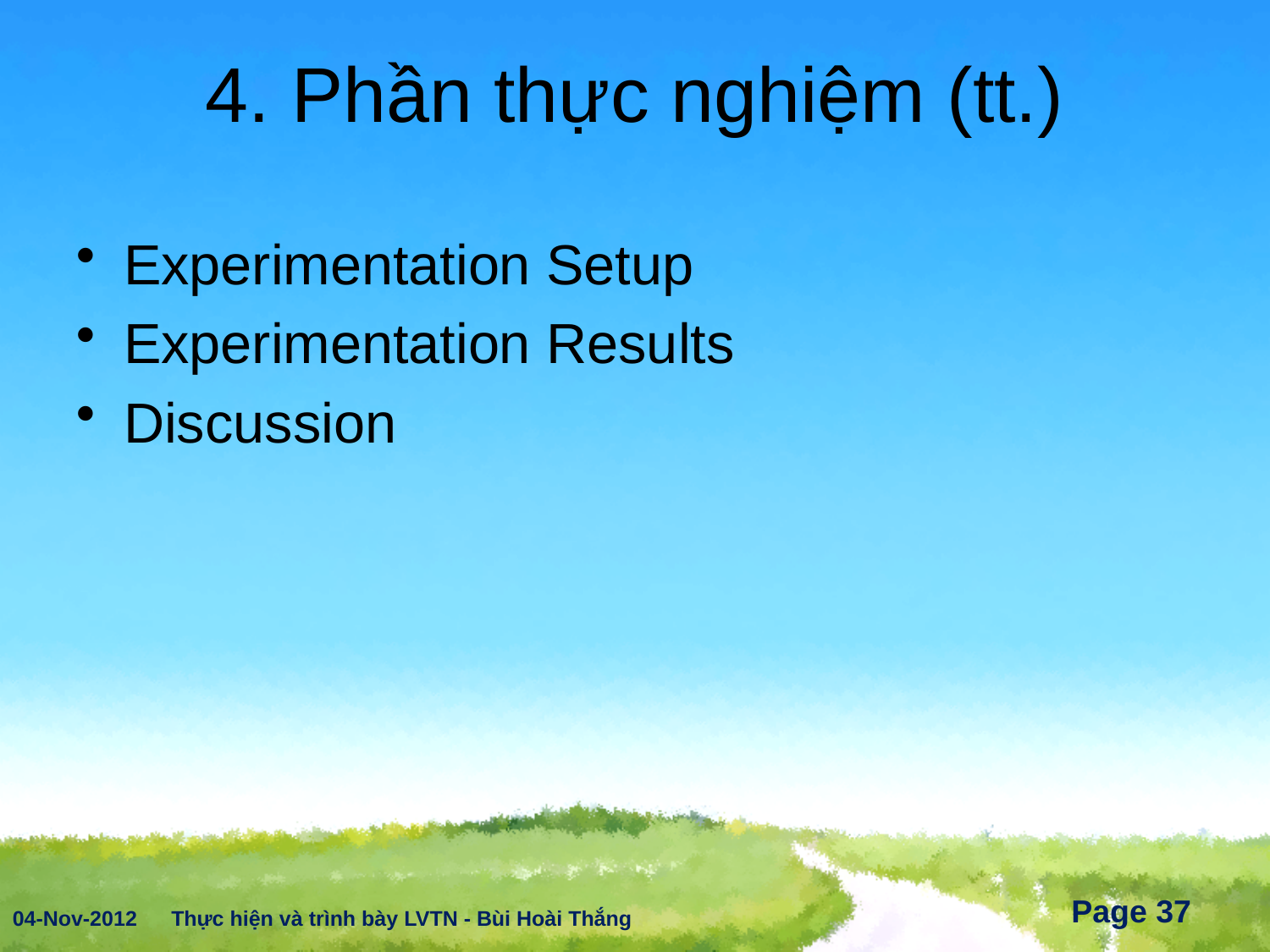

# 4. Phần thực nghiệm (tt.)
Experimentation Setup
Experimentation Results
Discussion
04-Nov-2012
Thực hiện và trình bày LVTN - Bùi Hoài Thắng